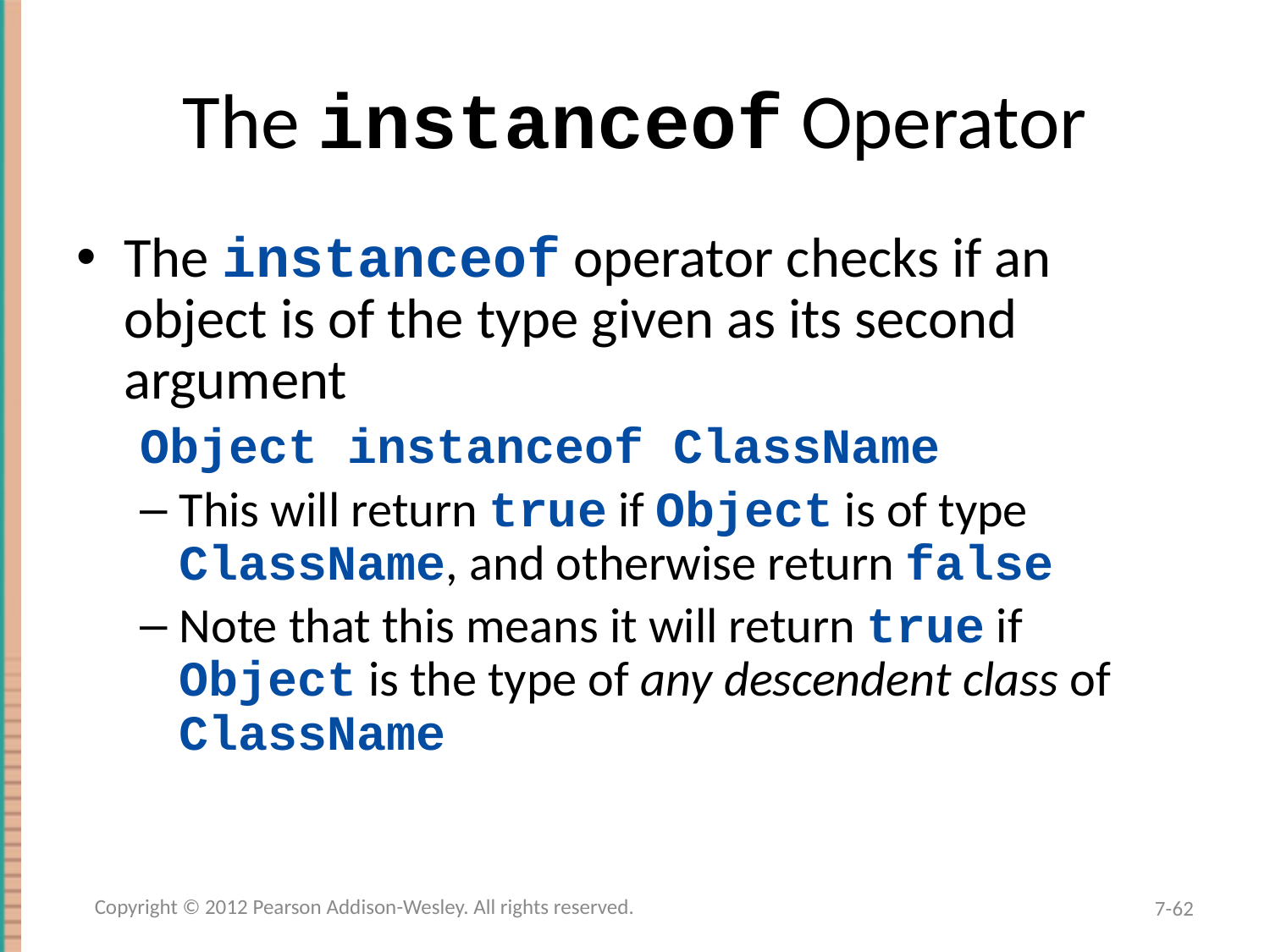

# The instanceof Operator
The instanceof operator checks if an object is of the type given as its second argument
Object instanceof ClassName
This will return true if Object is of type ClassName, and otherwise return false
Note that this means it will return true if Object is the type of any descendent class of ClassName
Copyright © 2012 Pearson Addison-Wesley. All rights reserved.
7-62